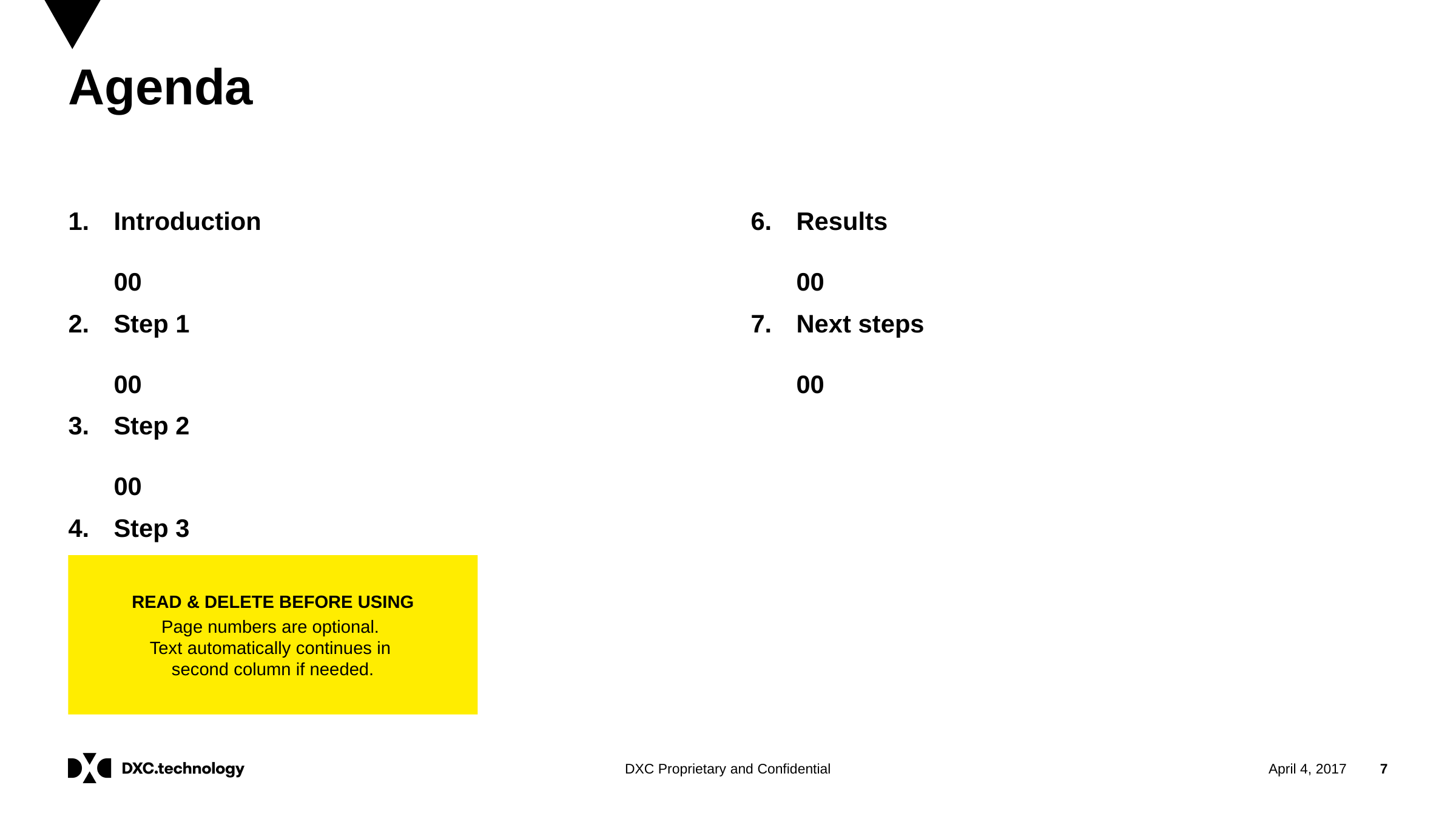

# Agenda
Introduction	00
Step 1	00
Step 2	00
Step 3	00
Step 4	00
Results	00
Next steps	00
READ & DELETE BEFORE USING
Page numbers are optional.
Text automatically continues in
second column if needed.